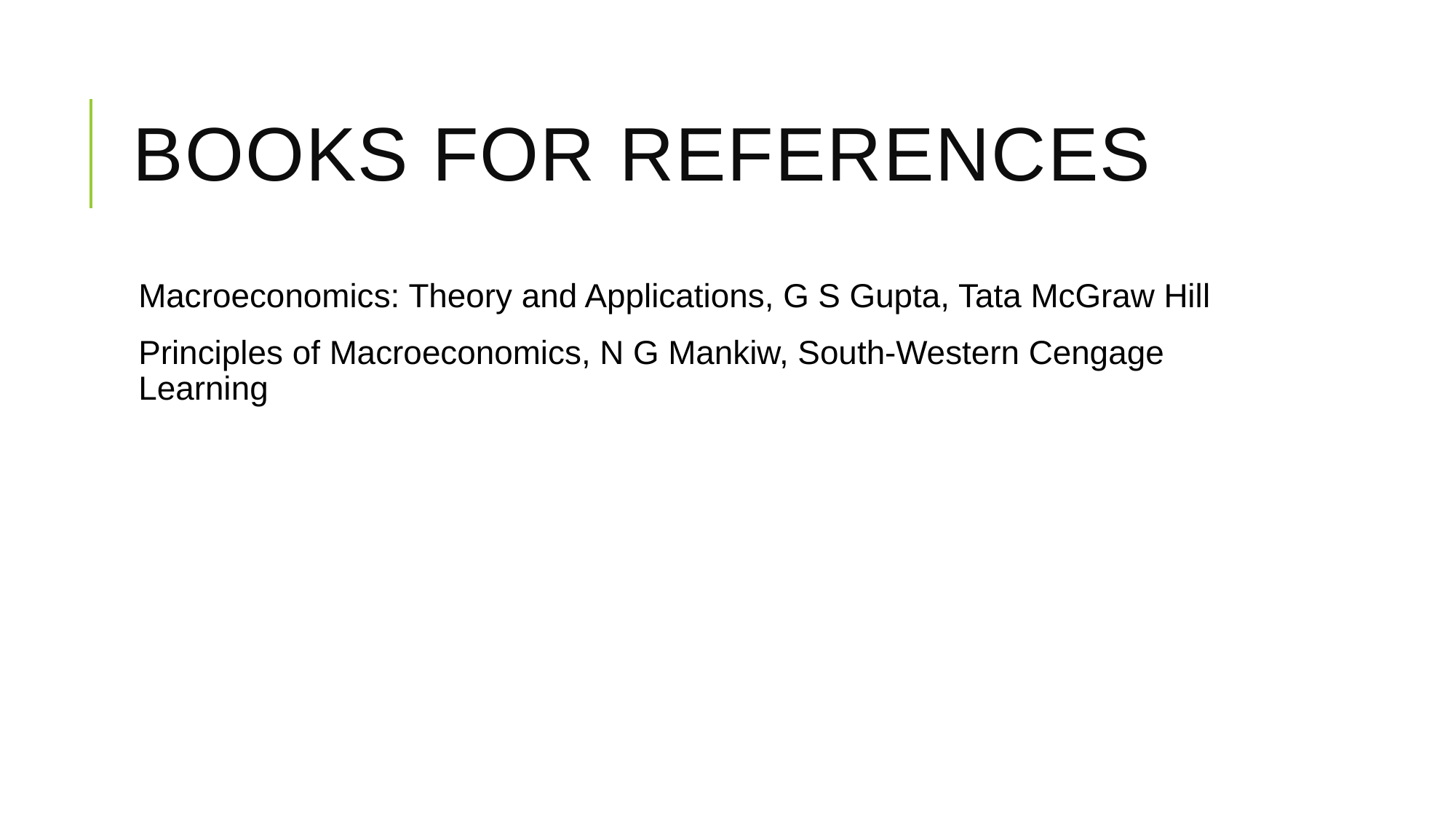

# Books for REFERENCES
Macroeconomics: Theory and Applications, G S Gupta, Tata McGraw Hill
Principles of Macroeconomics, N G Mankiw, South-Western Cengage Learning